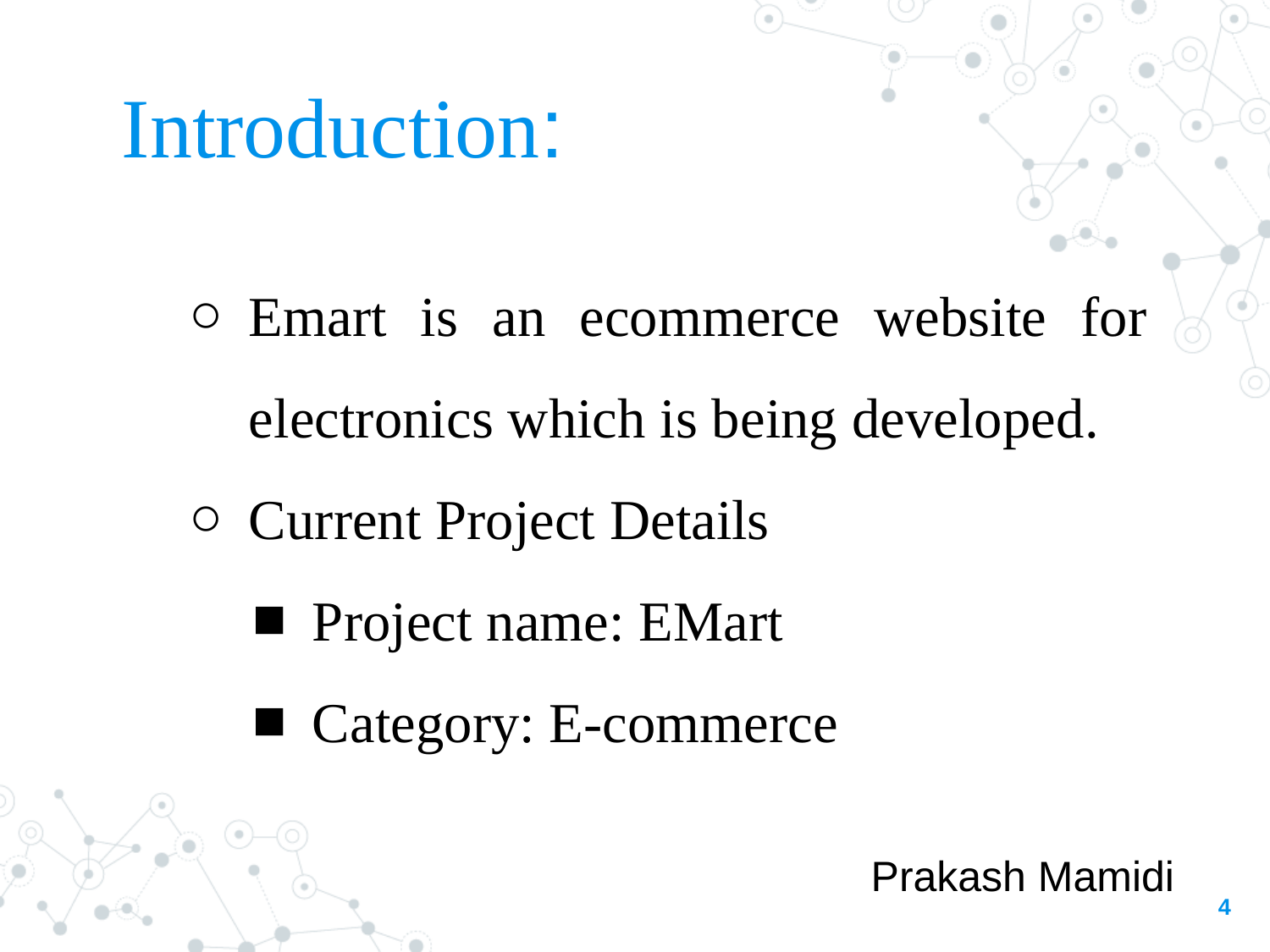

# Introduction:
Emart is an ecommerce website for electronics which is being developed.
Current Project Details
Project name: EMart
Category: E-commerce

Prakash Mamidi
4